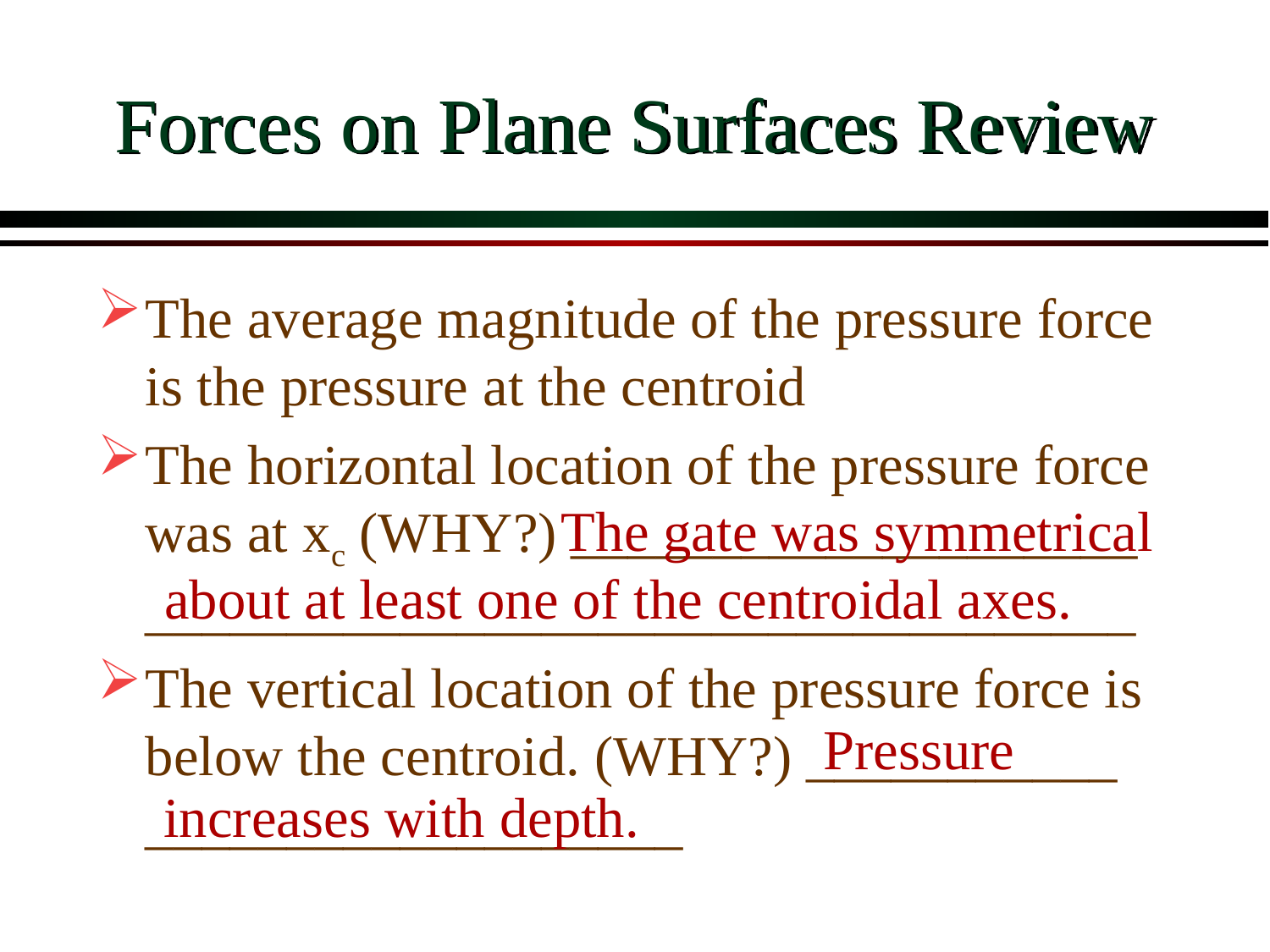

# Forces on Plane Surfaces Review
The average magnitude of the pressure force is the pressure at the centroid
The horizontal location of the pressure force was at xc (WHY?) ____________________ ___________________________________
The vertical location of the pressure force is below the centroid. (WHY?) ___________ ___________________

The gate was symmetrical about at least one of the centroidal axes.
Pressure increases with depth.